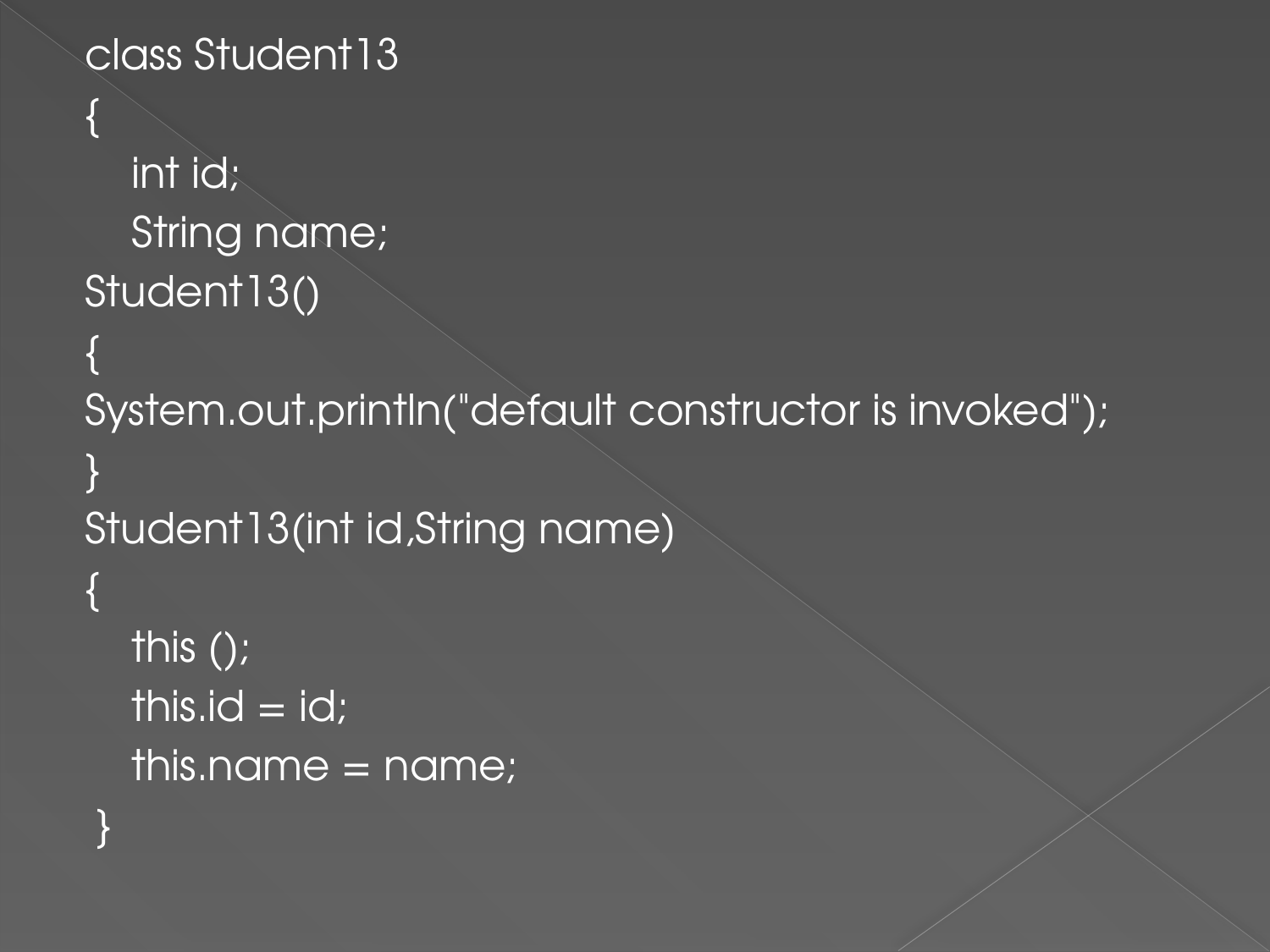

class Student13
{
    int id;
    String name;
Student13()
{
System.out.println("default constructor is invoked");
}
Student13(int id,String name)
{
    this ();
    this.id = id;
    this.name = name;
 }